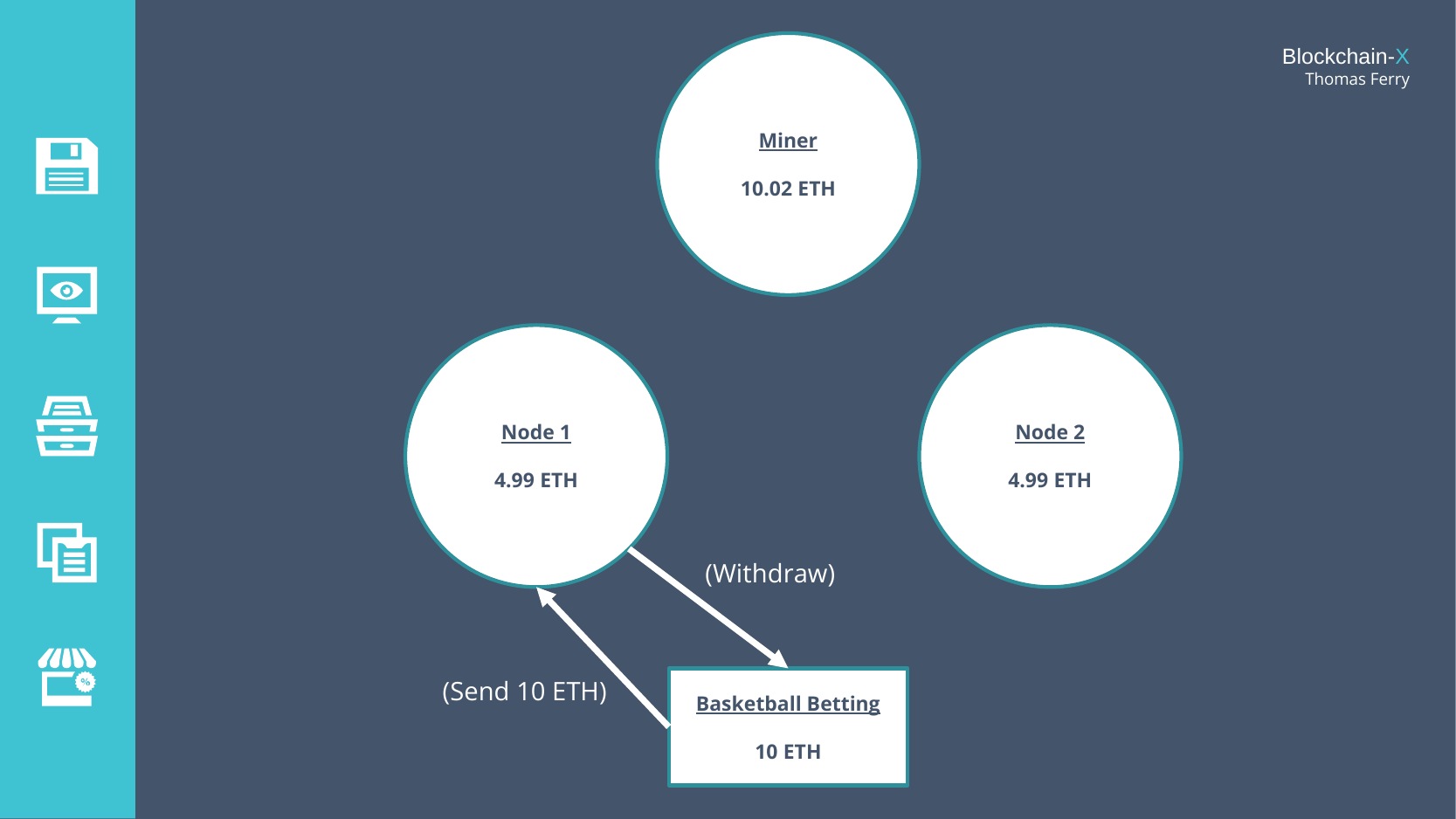

Miner

10.02 ETH

Node 1

4.99 ETH
Node 2

4.99 ETH

(Withdraw)

Basketball Betting

10 ETH
(Send 10 ETH)